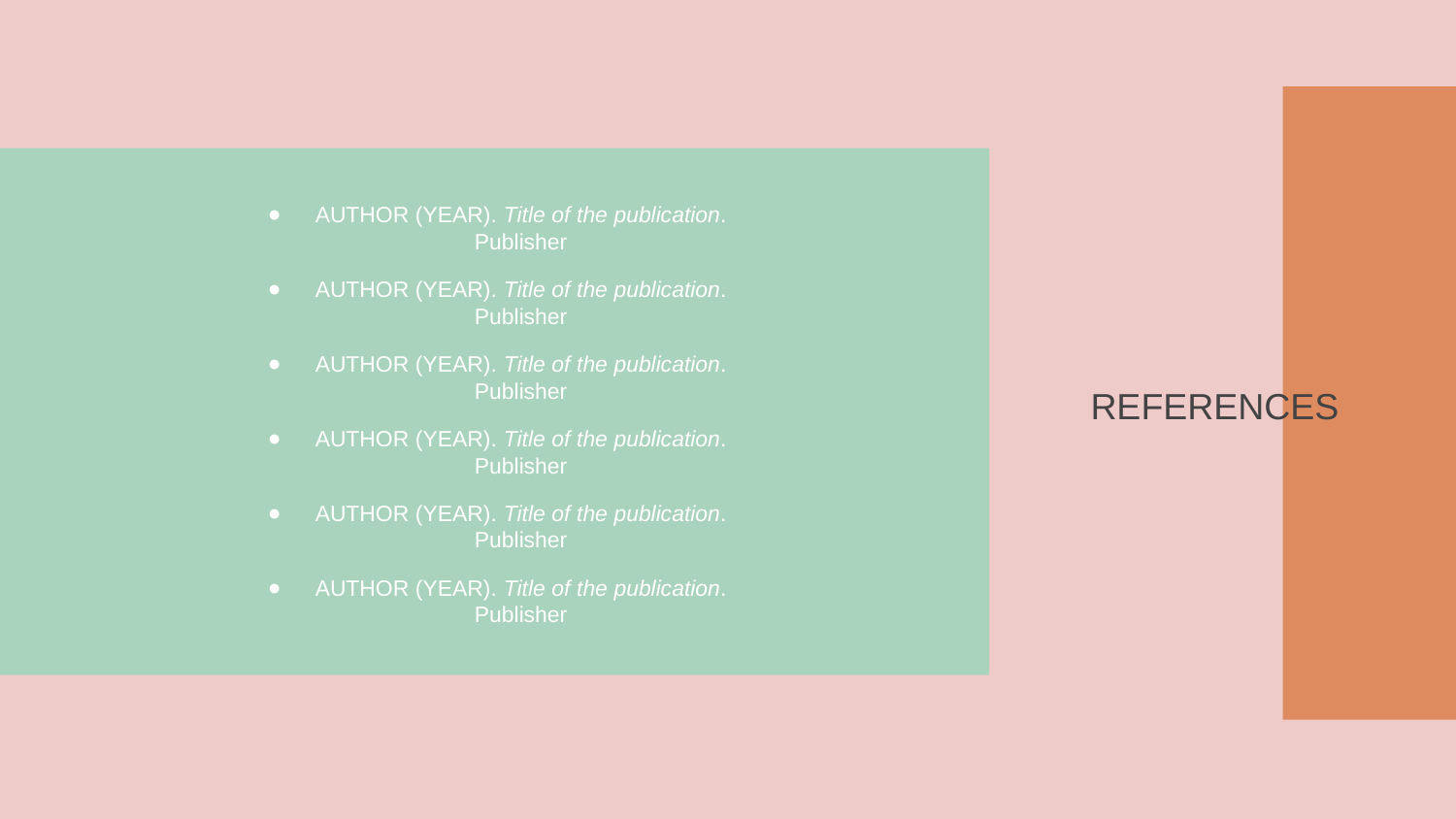

AUTHOR (YEAR). Title of the publication. Publisher
AUTHOR (YEAR). Title of the publication. Publisher
AUTHOR (YEAR). Title of the publication. Publisher
# REFERENCES
AUTHOR (YEAR). Title of the publication. Publisher
AUTHOR (YEAR). Title of the publication. Publisher
AUTHOR (YEAR). Title of the publication. Publisher